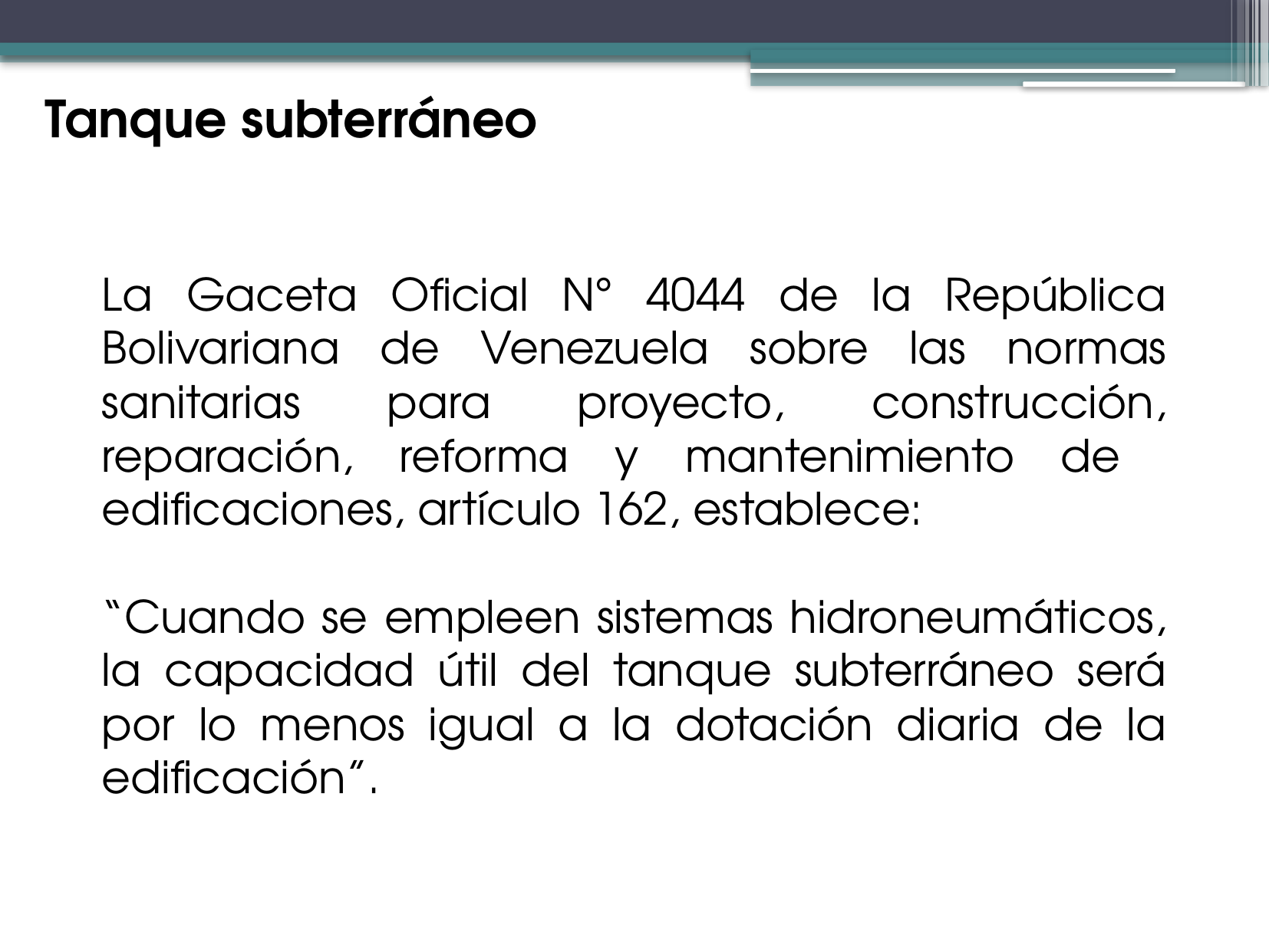

Tanque subterráneo

La Gaceta Oficial N° 4044 de la República Bolivariana de Venezuela sobre las normas sanitarias para proyecto, construcción, reparación, reforma y mantenimiento de  edificaciones, artículo 162, establece:

“Cuando se empleen sistemas hidroneumáticos, la capacidad útil del tanque subterráneo será por lo menos igual a la dotación diaria de la edificación”.